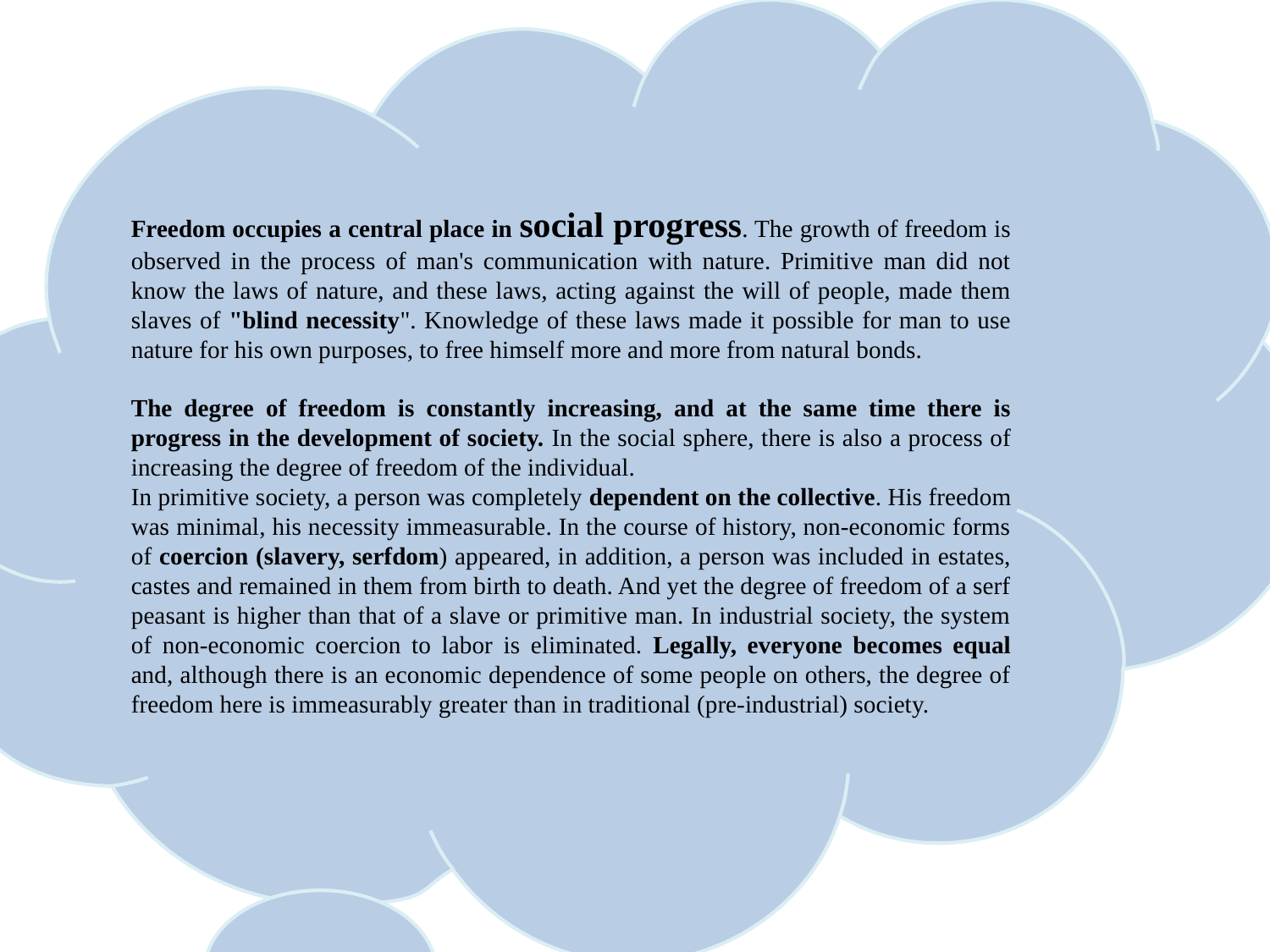

Freedom occupies a central place in social progress. The growth of freedom is observed in the process of man's communication with nature. Primitive man did not know the laws of nature, and these laws, acting against the will of people, made them slaves of "blind necessity". Knowledge of these laws made it possible for man to use nature for his own purposes, to free himself more and more from natural bonds.

The degree of freedom is constantly increasing, and at the same time there is progress in the development of society. In the social sphere, there is also a process of increasing the degree of freedom of the individual.
In primitive society, a person was completely dependent on the collective. His freedom was minimal, his necessity immeasurable. In the course of history, non-economic forms of coercion (slavery, serfdom) appeared, in addition, a person was included in estates, castes and remained in them from birth to death. And yet the degree of freedom of a serf peasant is higher than that of a slave or primitive man. In industrial society, the system of non-economic coercion to labor is eliminated. Legally, everyone becomes equal and, although there is an economic dependence of some people on others, the degree of freedom here is immeasurably greater than in traditional (pre-industrial) society.